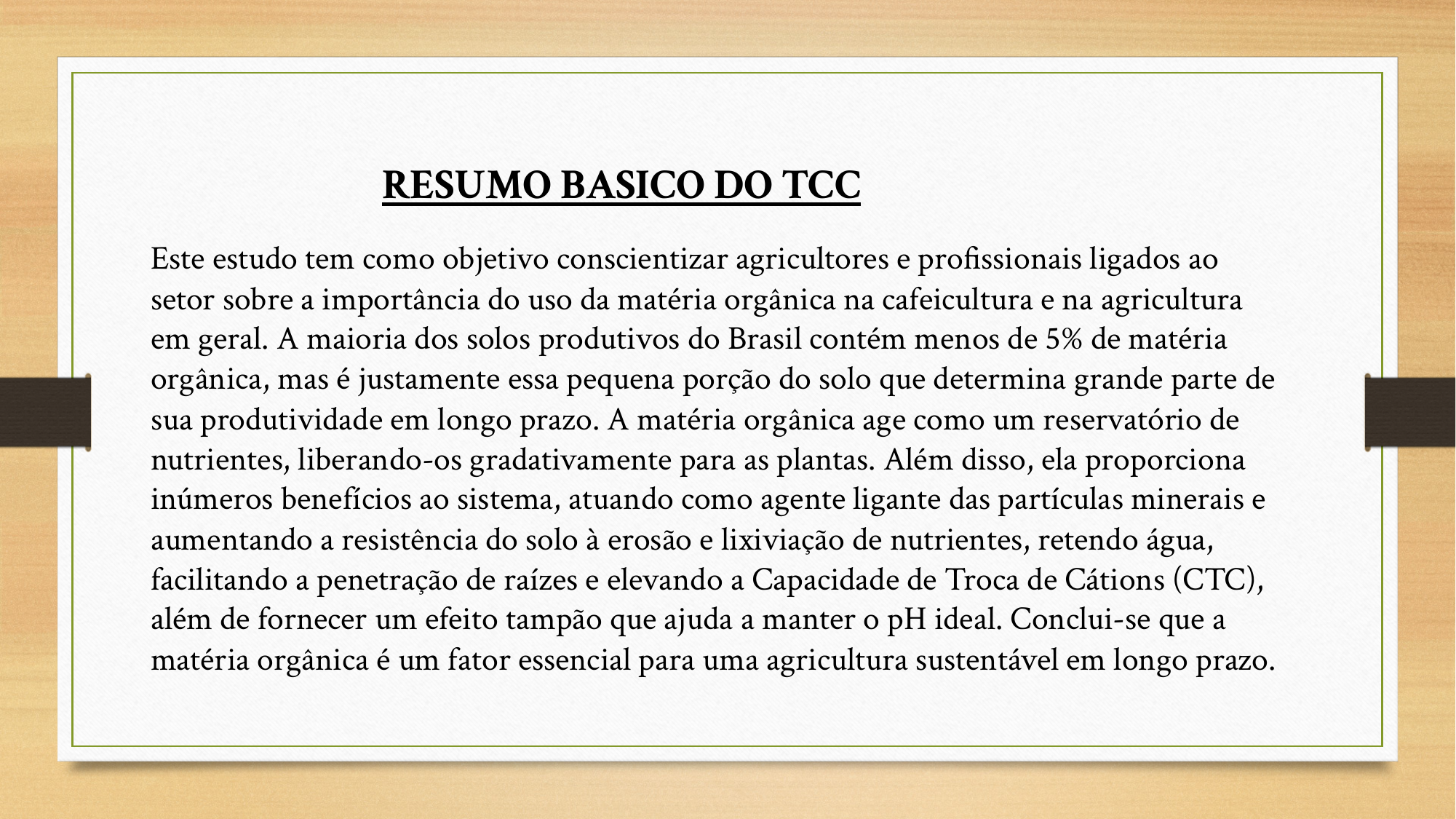

RESUMO BASICO DO TCC
Este estudo tem como objetivo conscientizar agricultores e profissionais ligados ao setor sobre a importância do uso da matéria orgânica na cafeicultura e na agricultura em geral. A maioria dos solos produtivos do Brasil contém menos de 5% de matéria orgânica, mas é justamente essa pequena porção do solo que determina grande parte de sua produtividade em longo prazo. A matéria orgânica age como um reservatório de nutrientes, liberando-os gradativamente para as plantas. Além disso, ela proporciona inúmeros benefícios ao sistema, atuando como agente ligante das partículas minerais e aumentando a resistência do solo à erosão e lixiviação de nutrientes, retendo água, facilitando a penetração de raízes e elevando a Capacidade de Troca de Cátions (CTC), além de fornecer um efeito tampão que ajuda a manter o pH ideal. Conclui-se que a matéria orgânica é um fator essencial para uma agricultura sustentável em longo prazo.